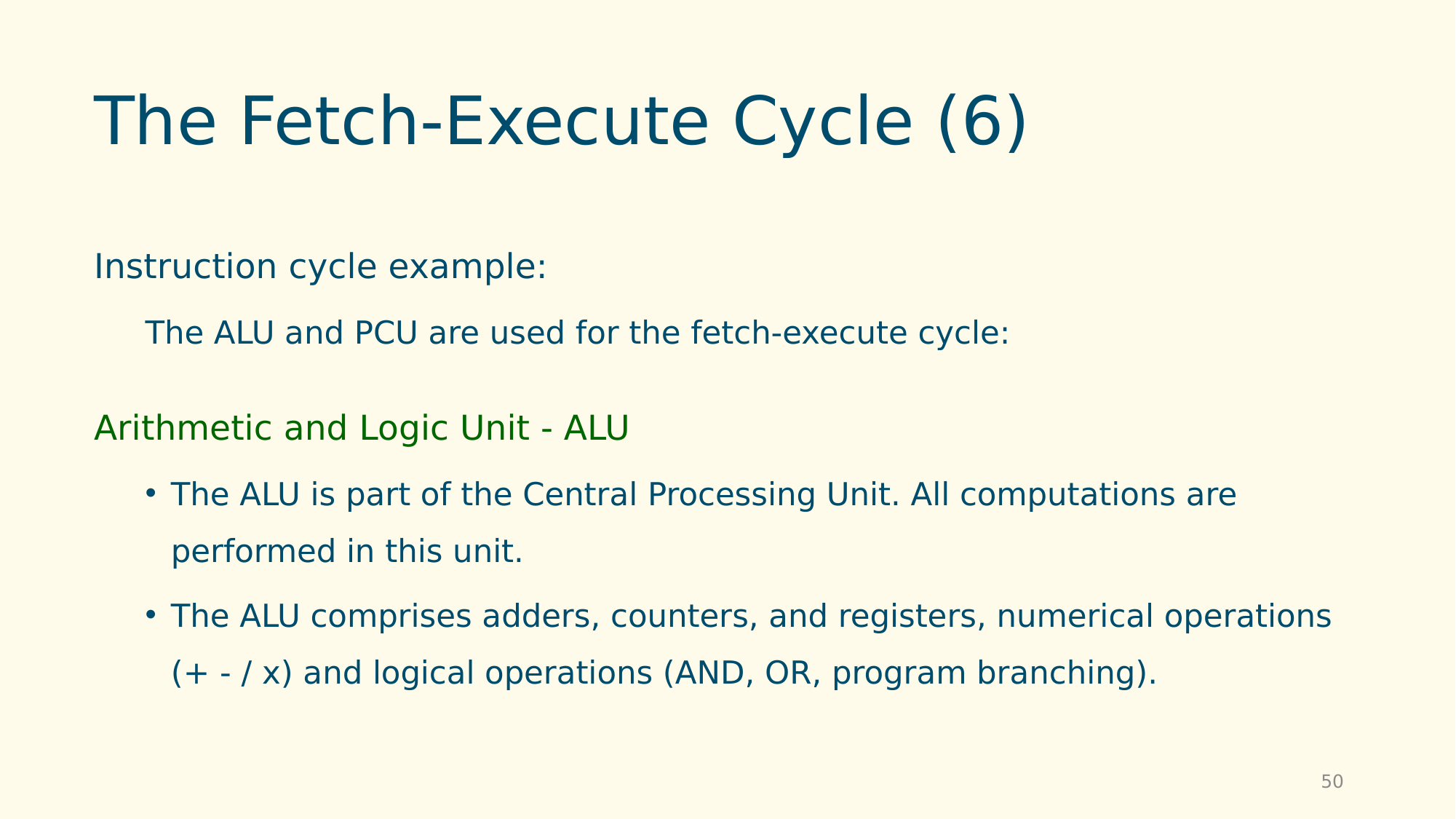

# The Fetch-Execute Cycle (6)
Instruction cycle example:
The ALU and PCU are used for the fetch-execute cycle:

Arithmetic and Logic Unit - ALU
The ALU is part of the Central Processing Unit. All computations are performed in this unit.
The ALU comprises adders, counters, and registers, numerical operations (+ - / x) and logical operations (AND, OR, program branching).
50